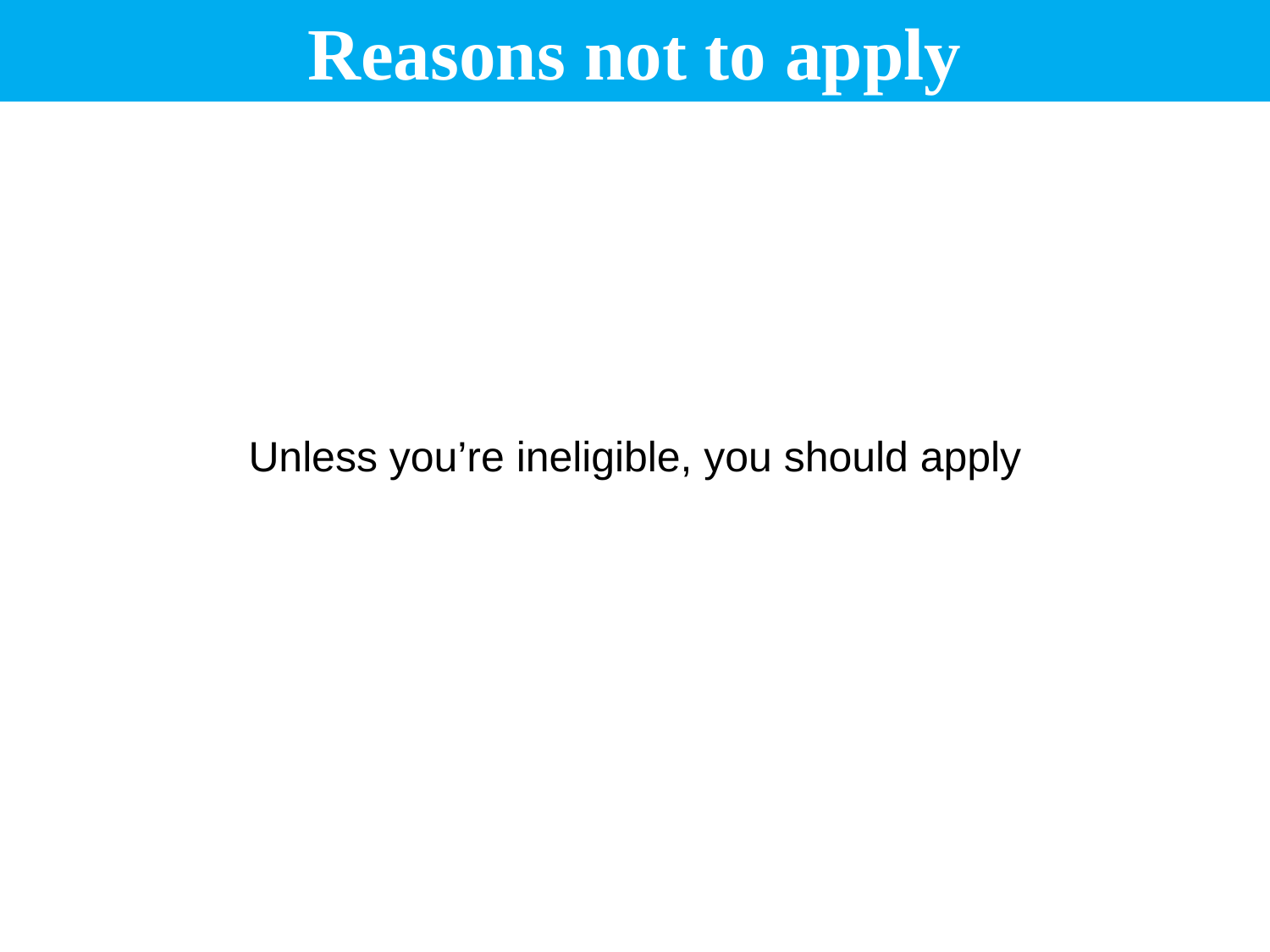

# Reasons not to apply
Unless you’re ineligible, you should apply